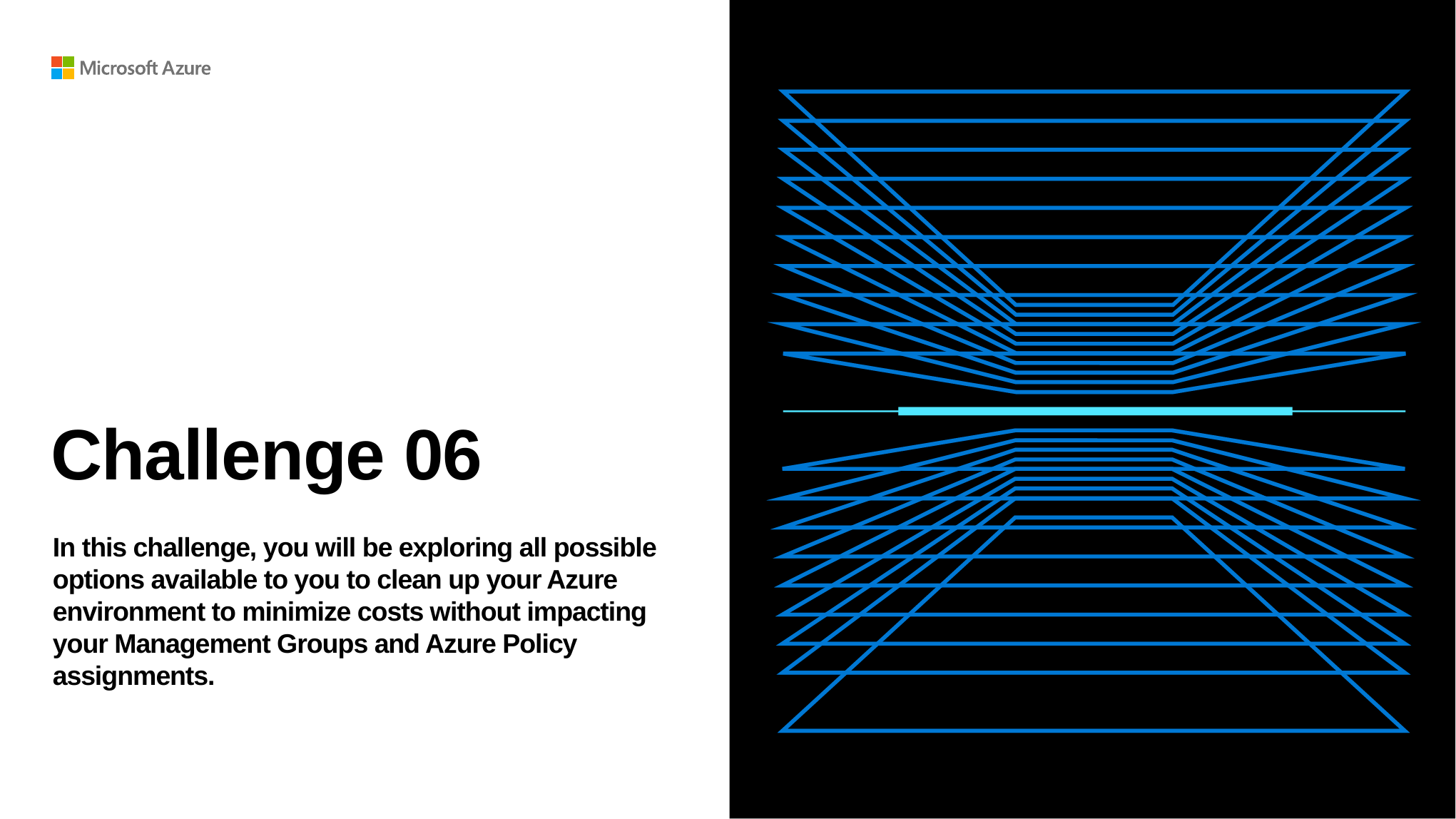

# Challenge 06
In this challenge, you will be exploring all possible options available to you to clean up your Azure environment to minimize costs without impacting your Management Groups and Azure Policy assignments.